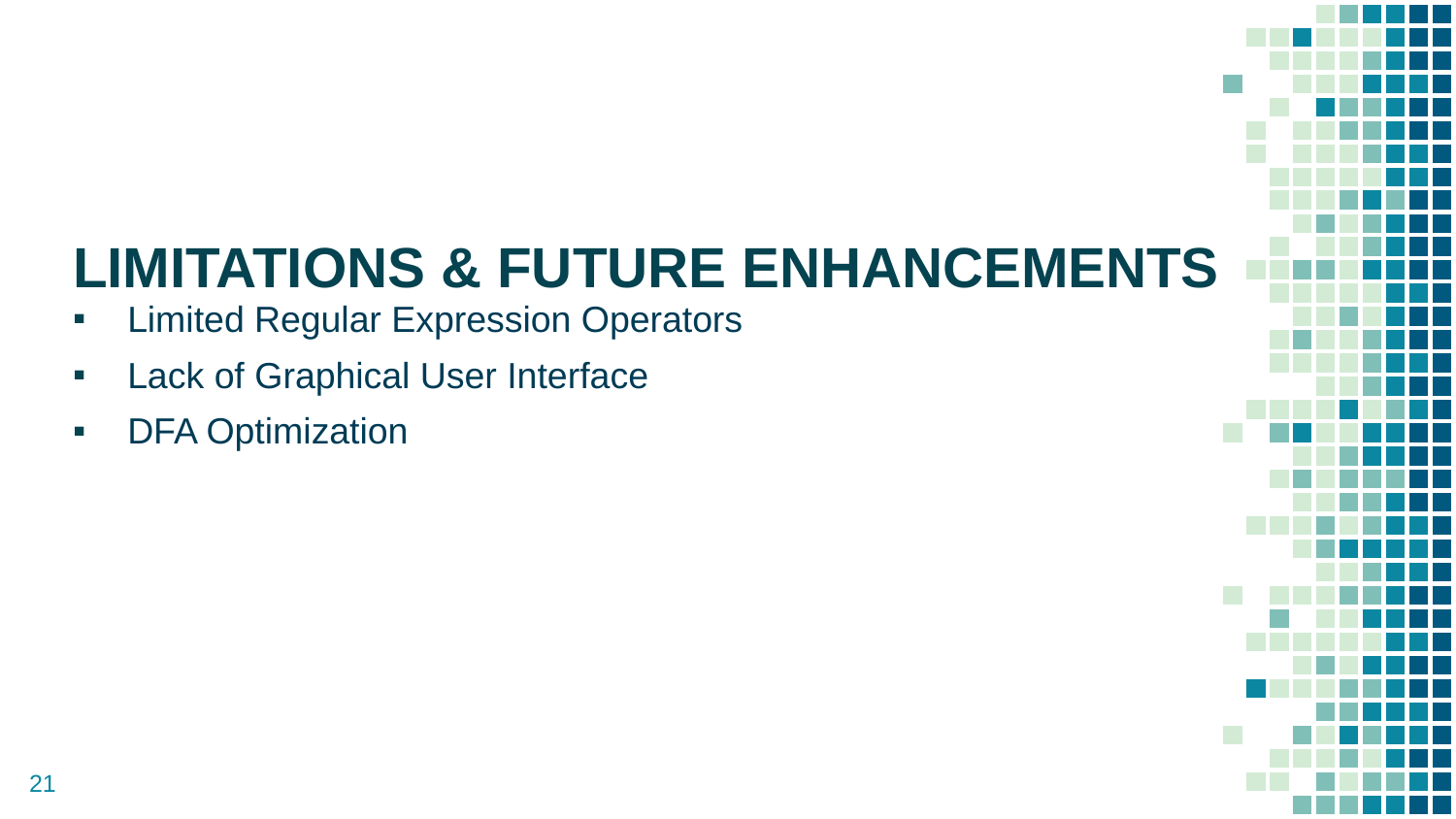

LIMITATIONS & FUTURE ENHANCEMENTS
Limited Regular Expression Operators
Lack of Graphical User Interface
DFA Optimization
21